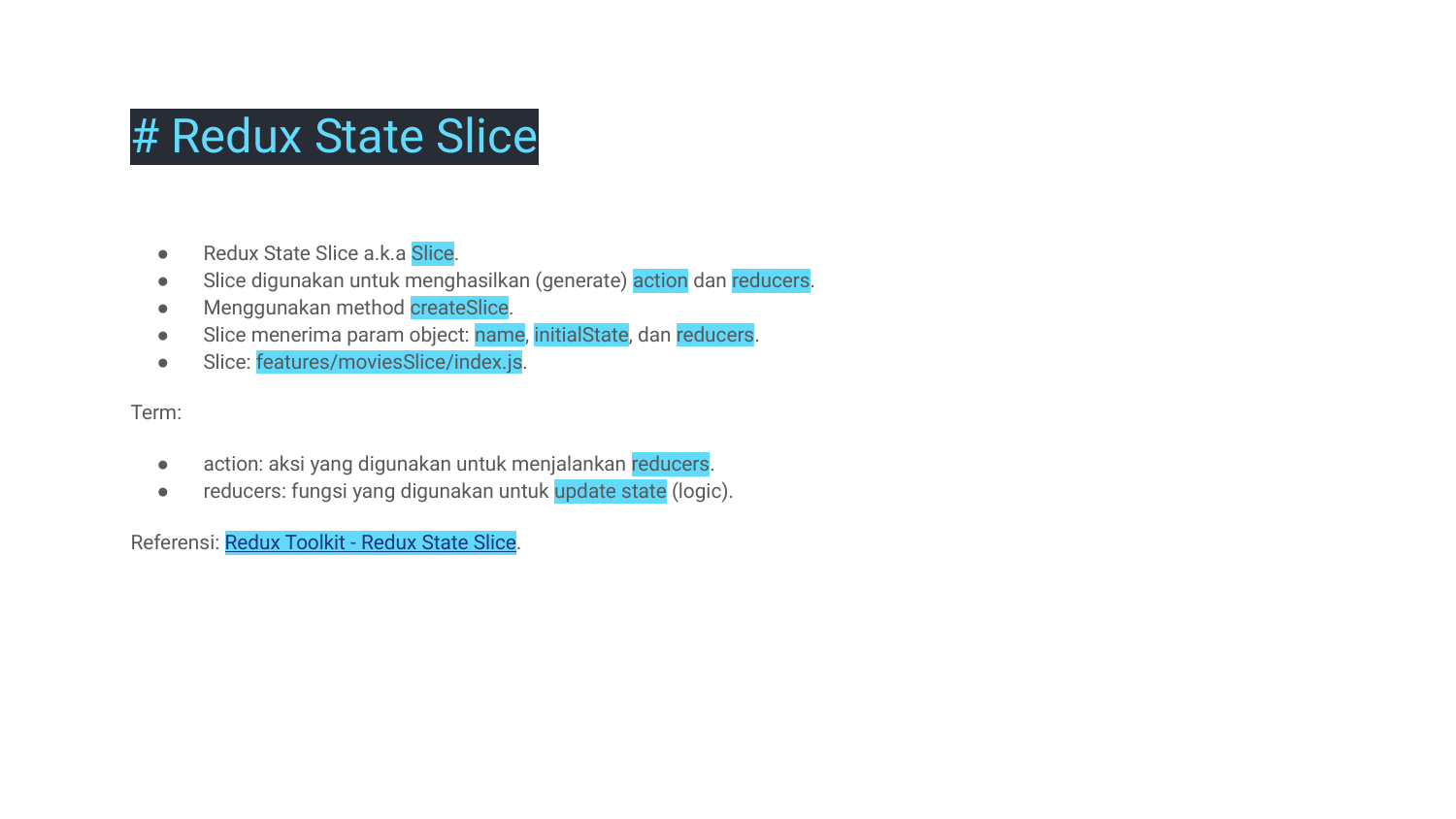

# Redux State Slice
Redux State Slice a.k.a Slice.
Slice digunakan untuk menghasilkan (generate) action dan reducers.
Menggunakan method createSlice.
Slice menerima param object: name, initialState, dan reducers.
Slice: features/moviesSlice/index.js.
Term:
action: aksi yang digunakan untuk menjalankan reducers.
reducers: fungsi yang digunakan untuk update state (logic).
Referensi: Redux Toolkit - Redux State Slice.